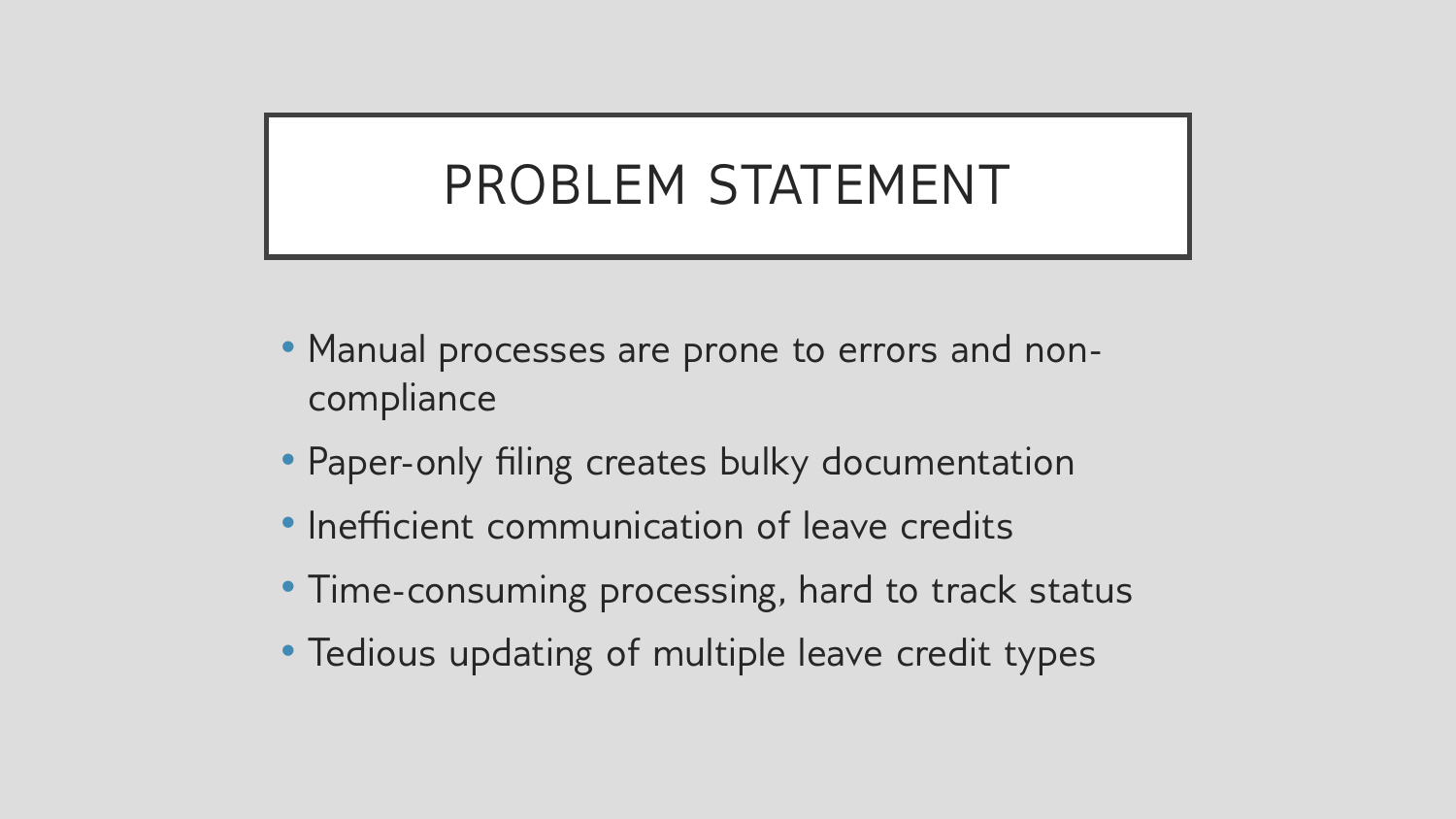

# Problem Statement
Manual processes are prone to errors and non-compliance
Paper-only filing creates bulky documentation
Inefficient communication of leave credits
Time-consuming processing, hard to track status
Tedious updating of multiple leave credit types